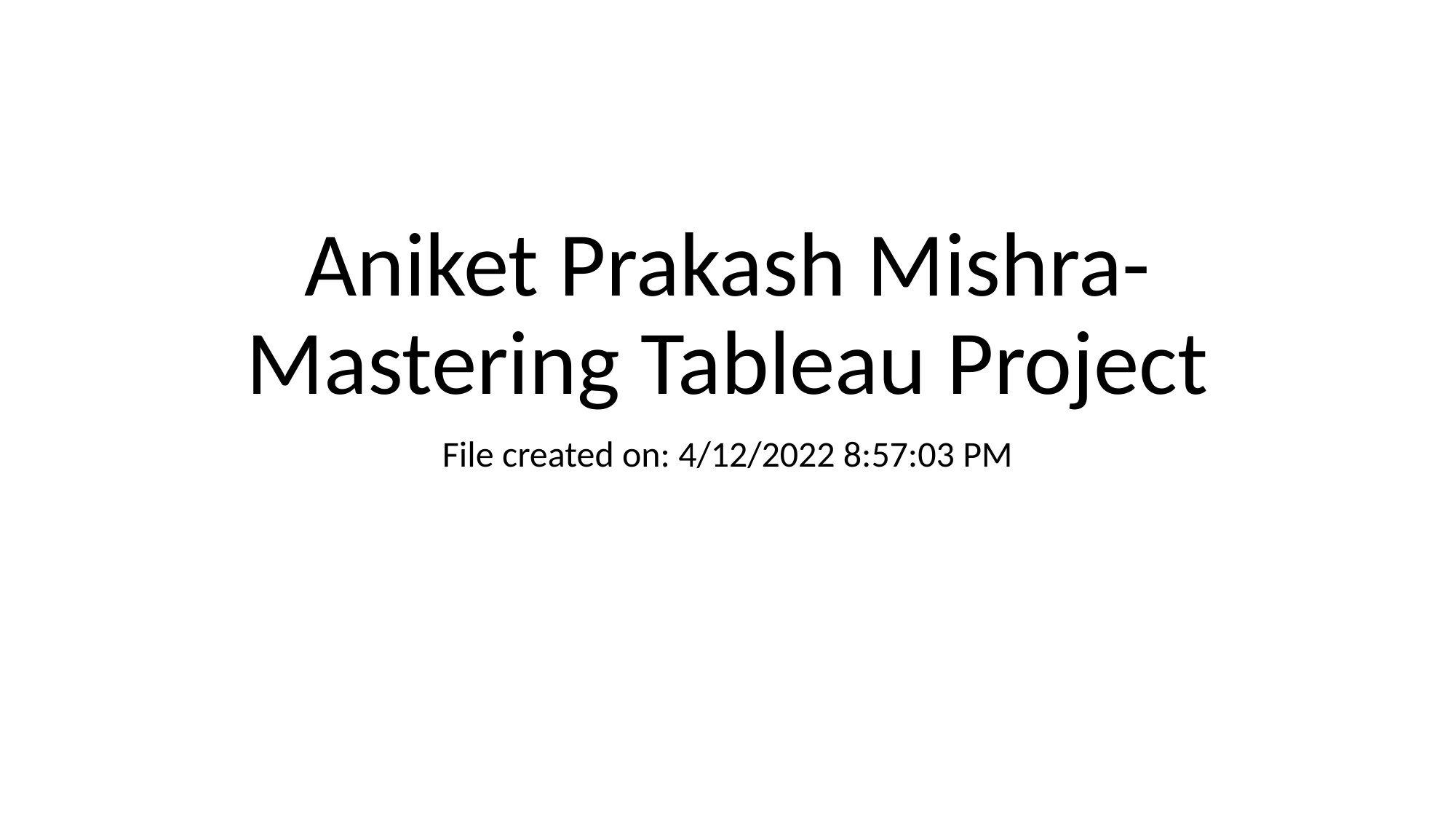

# Aniket Prakash Mishra- Mastering Tableau Project
File created on: 4/12/2022 8:57:03 PM